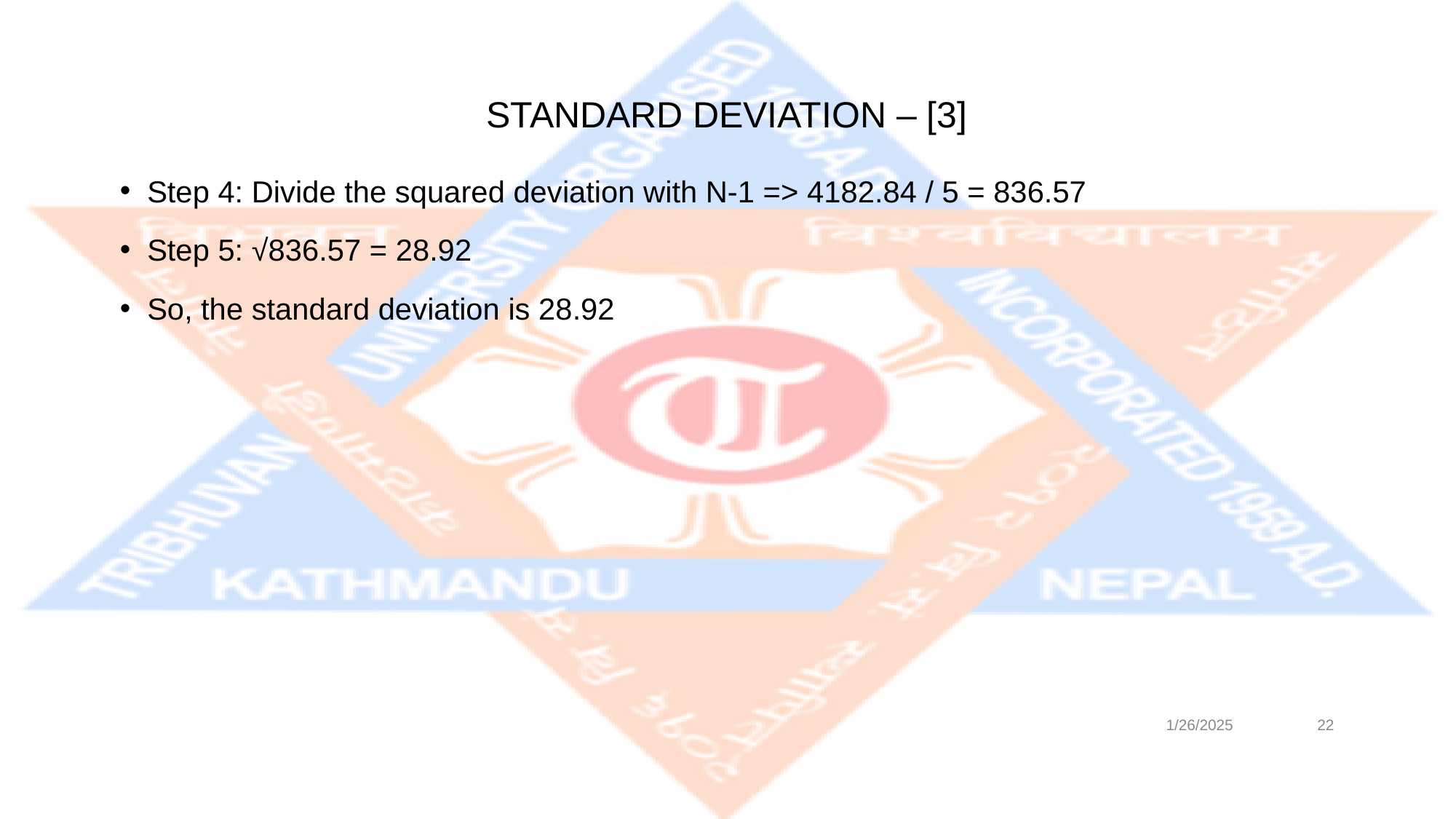

# STANDARD DEVIATION – [3]
Step 4: Divide the squared deviation with N-1 => 4182.84 / 5 = 836.57
Step 5: √836.57 = 28.92
So, the standard deviation is 28.92
1/26/2025
22